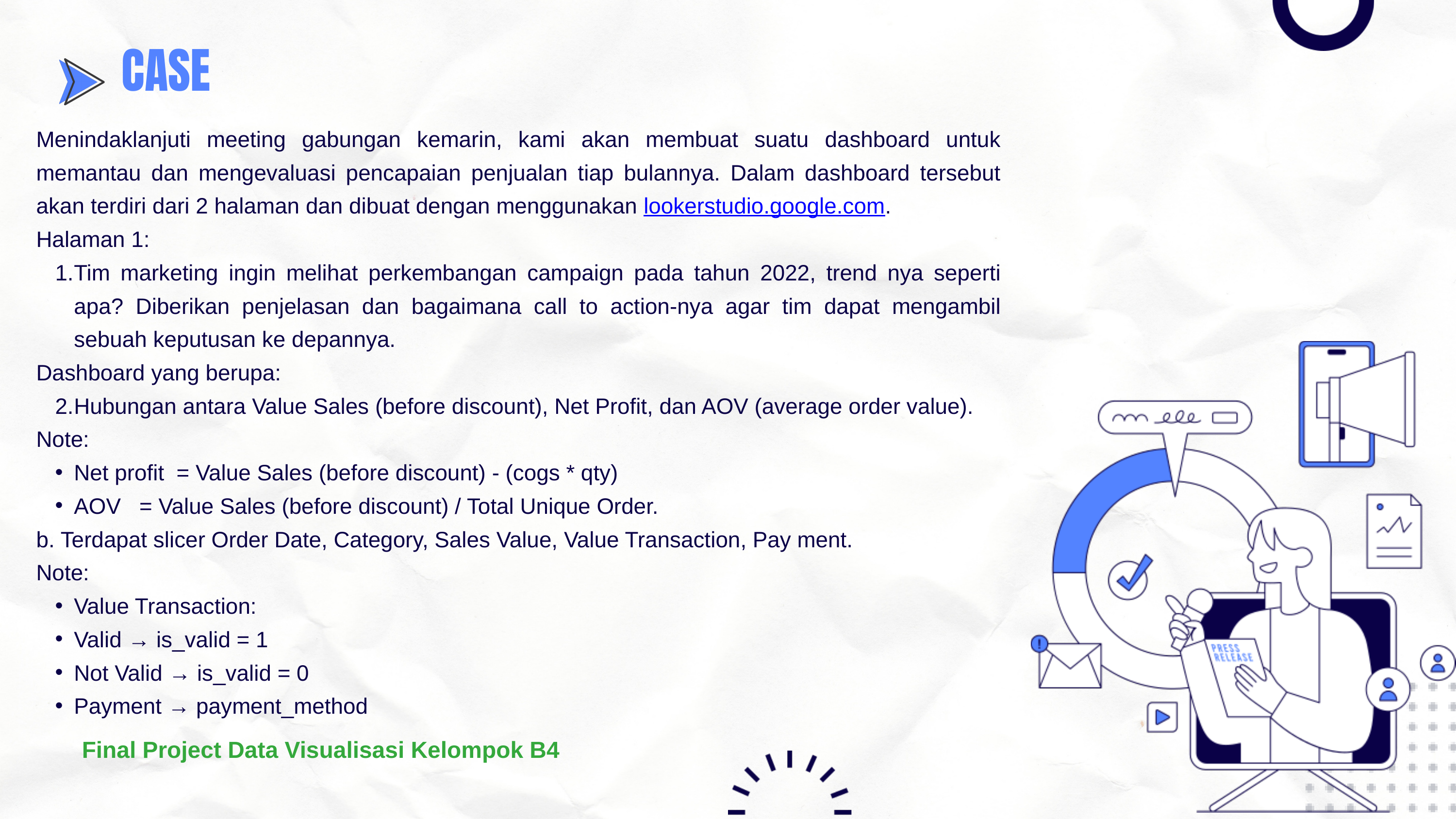

CASE

Menindaklanjuti meeting gabungan kemarin, kami akan membuat suatu dashboard untuk memantau dan mengevaluasi pencapaian penjualan tiap bulannya. Dalam dashboard tersebut akan terdiri dari 2 halaman dan dibuat dengan menggunakan lookerstudio.google.com.
Halaman 1:
Tim marketing ingin melihat perkembangan campaign pada tahun 2022, trend nya seperti apa? Diberikan penjelasan dan bagaimana call to action-nya agar tim dapat mengambil sebuah keputusan ke depannya.
Dashboard yang berupa:
Hubungan antara Value Sales (before discount), Net Profit, dan AOV (average order value).
Note:
Net profit  = Value Sales (before discount) - (cogs * qty)
AOV   = Value Sales (before discount) / Total Unique Order.
b. Terdapat slicer Order Date, Category, Sales Value, Value Transaction, Pay ment.
Note:
Value Transaction:
Valid → is_valid = 1
Not Valid → is_valid = 0
Payment → payment_method

Final Project Data Visualisasi Kelompok B4